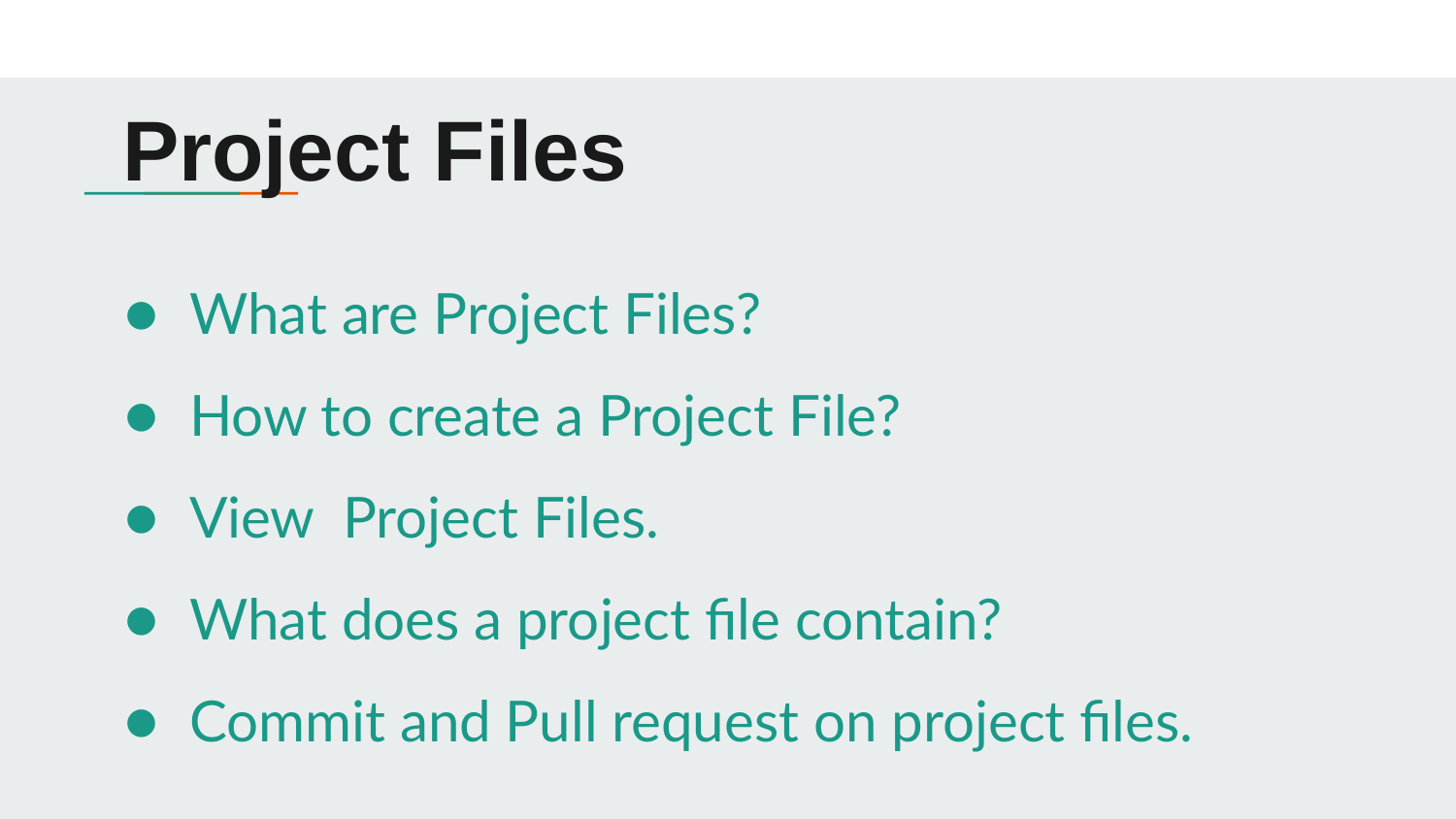

# Project Files
What are Project Files?
How to create a Project File?
View  Project Files.
What does a project file contain?
Commit and Pull request on project files.